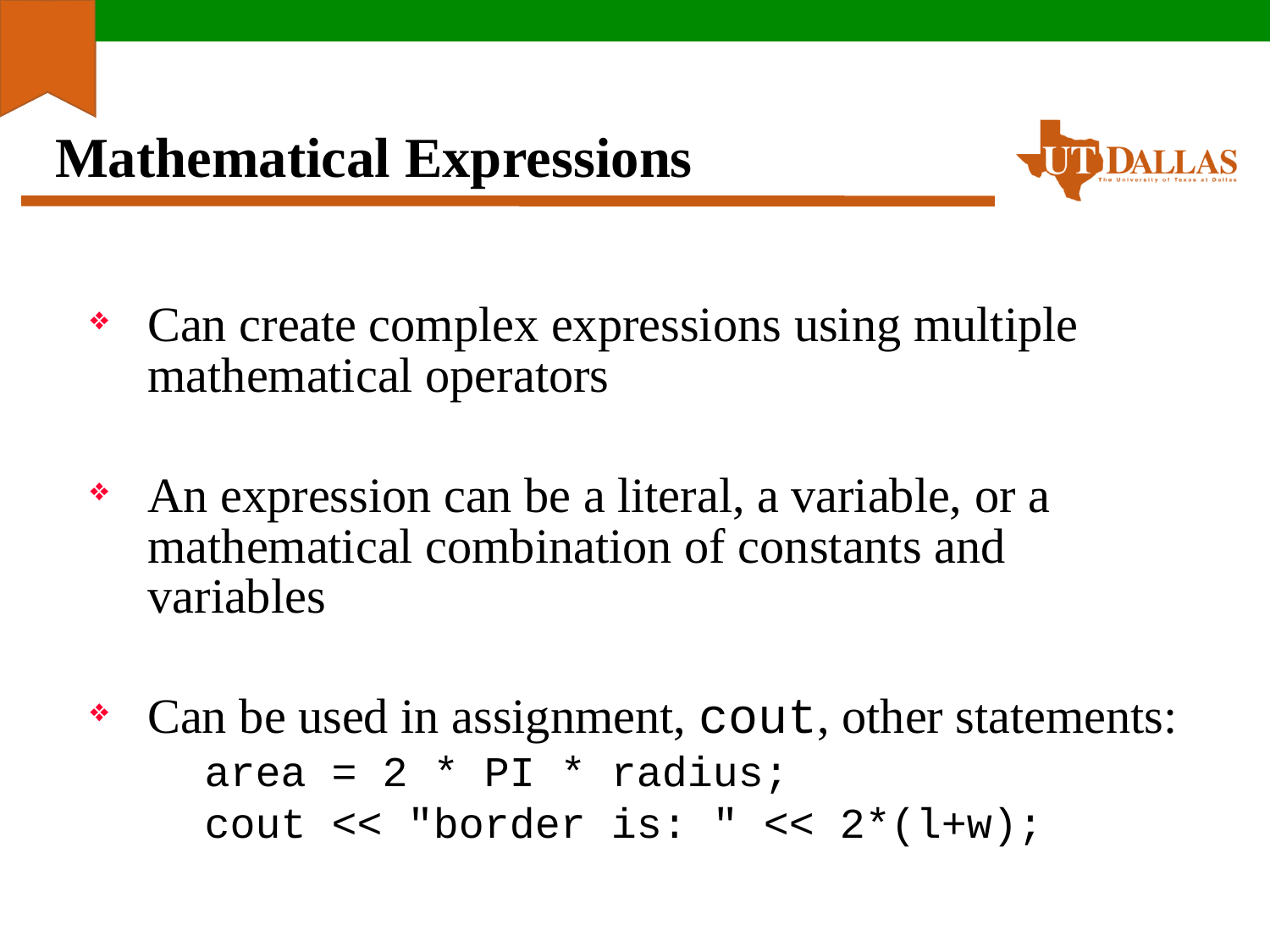

# Mathematical Expressions

Can create complex expressions using multiple mathematical operators

An expression can be a literal, a variable, or a mathematical combination of constants and variables

Can be used in assignment, cout, other statements:
area = 2 * PI * radius;
cout << "border is: " << 2*(l+w);